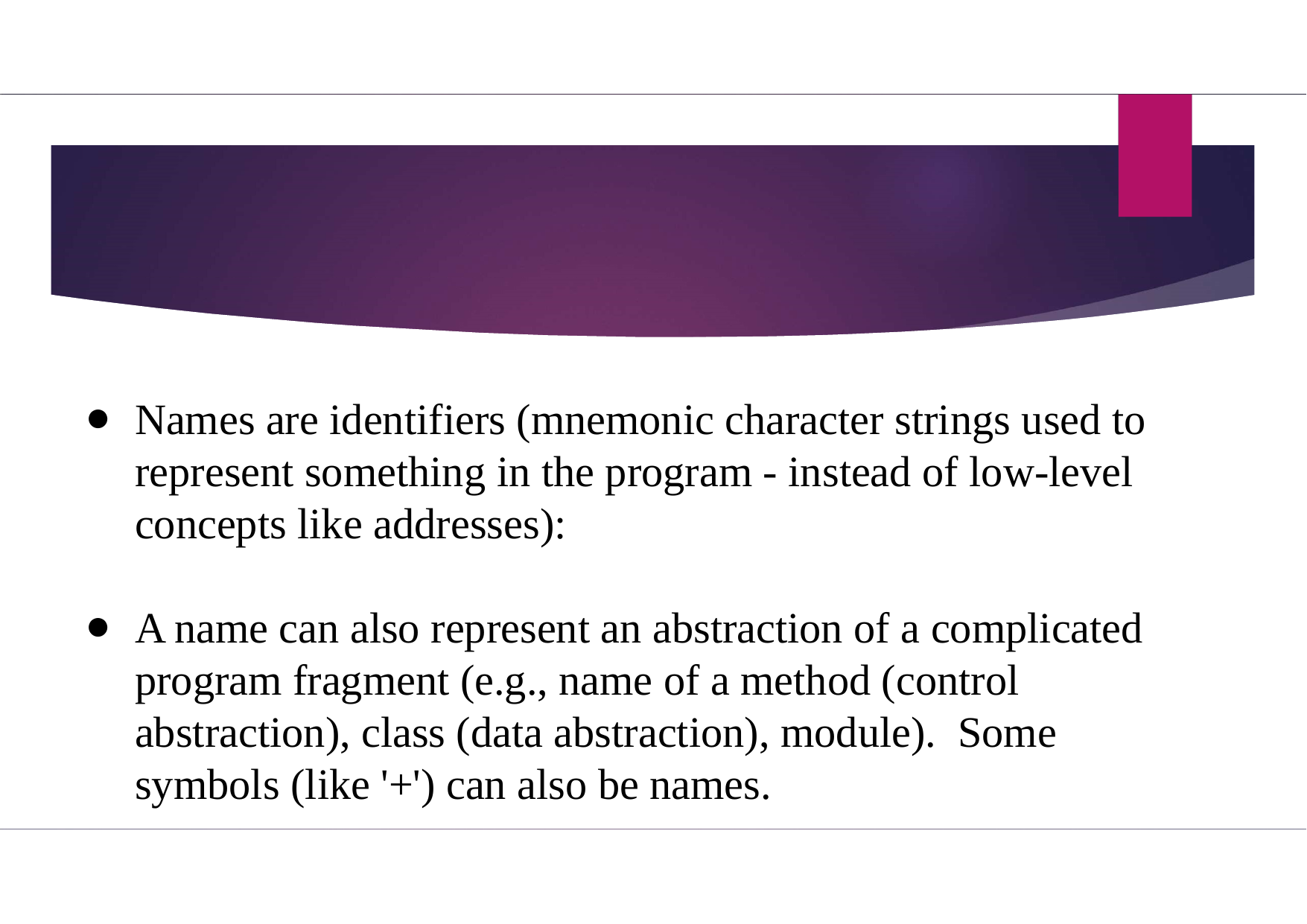

Names are identifiers (mnemonic character strings used to represent something in the program - instead of low-level concepts like addresses):

A name can also represent an abstraction of a complicated program fragment (e.g., name of a method (control abstraction), class (data abstraction), module).  Some symbols (like '+') can also be names.